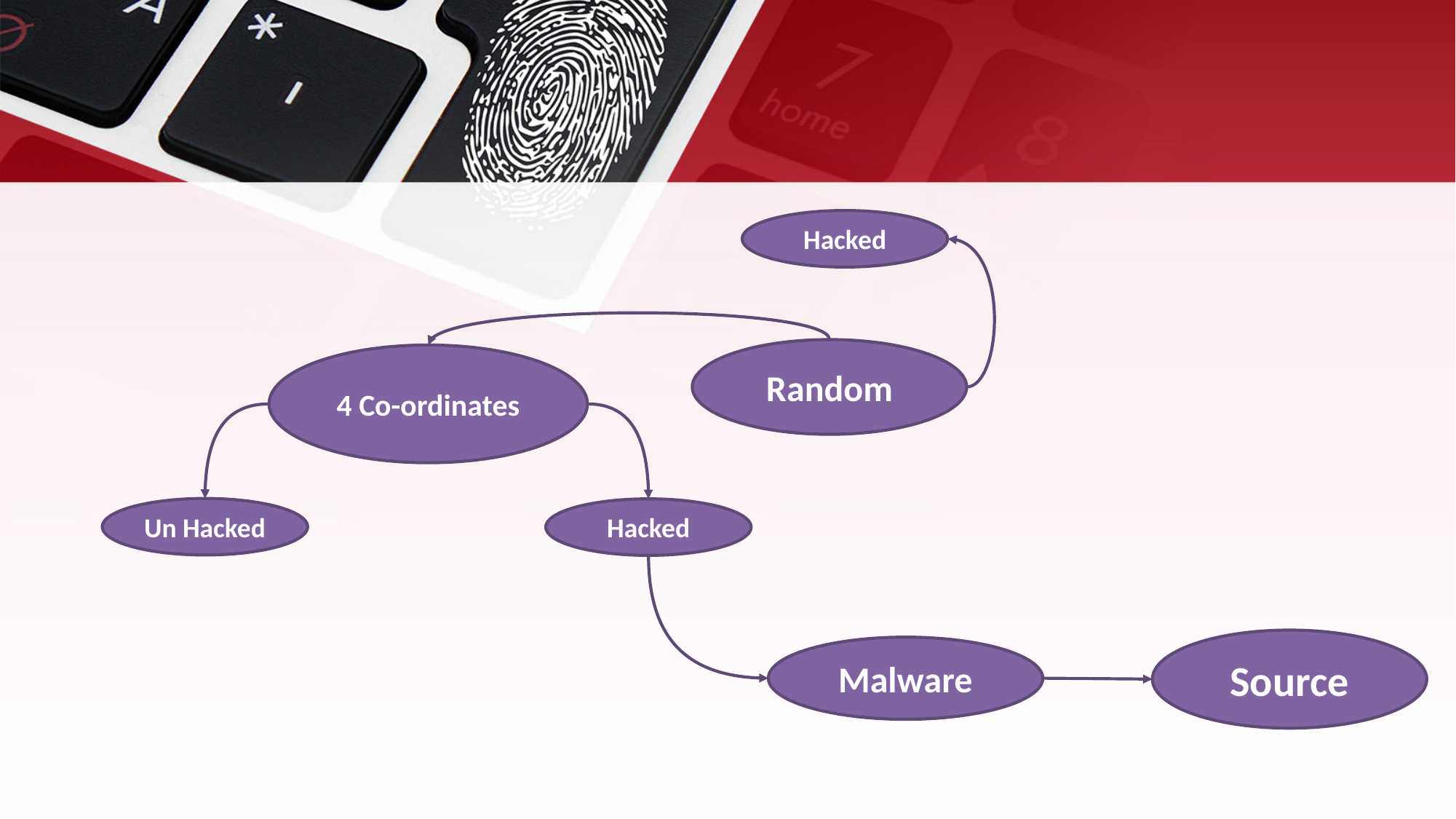

Hacked
Random
4 Co-ordinates
Un Hacked
Hacked
Source
Malware